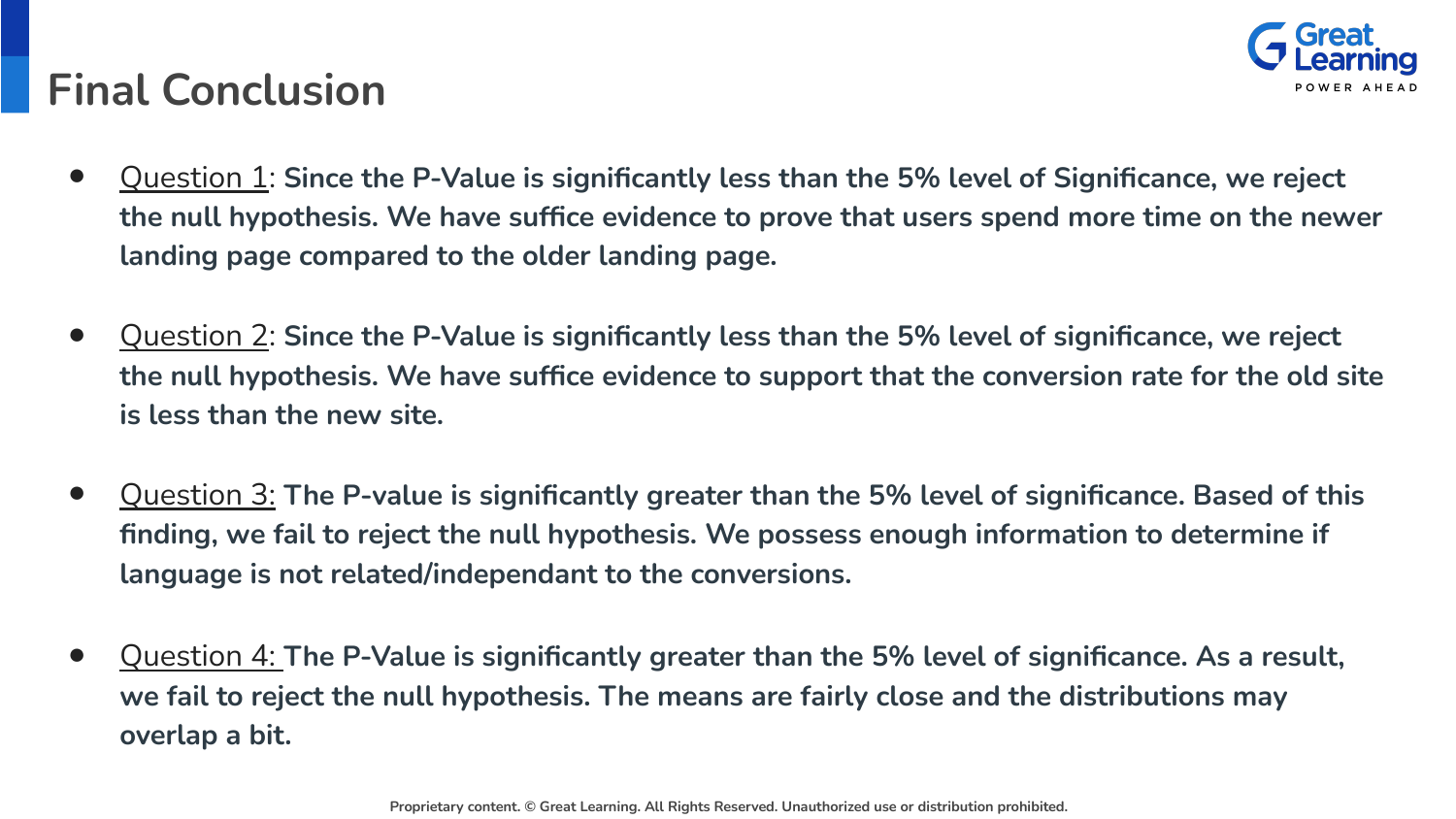

# Final Conclusion
Question 1: Since the P-Value is significantly less than the 5% level of Significance, we reject the null hypothesis. We have suffice evidence to prove that users spend more time on the newer landing page compared to the older landing page.

Question 2: Since the P-Value is significantly less than the 5% level of significance, we reject the null hypothesis. We have suffice evidence to support that the conversion rate for the old site is less than the new site.

Question 3: The P-value is significantly greater than the 5% level of significance. Based of this finding, we fail to reject the null hypothesis. We possess enough information to determine if language is not related/independant to the conversions.

Question 4: The P-Value is significantly greater than the 5% level of significance. As a result, we fail to reject the null hypothesis. The means are fairly close and the distributions may overlap a bit.